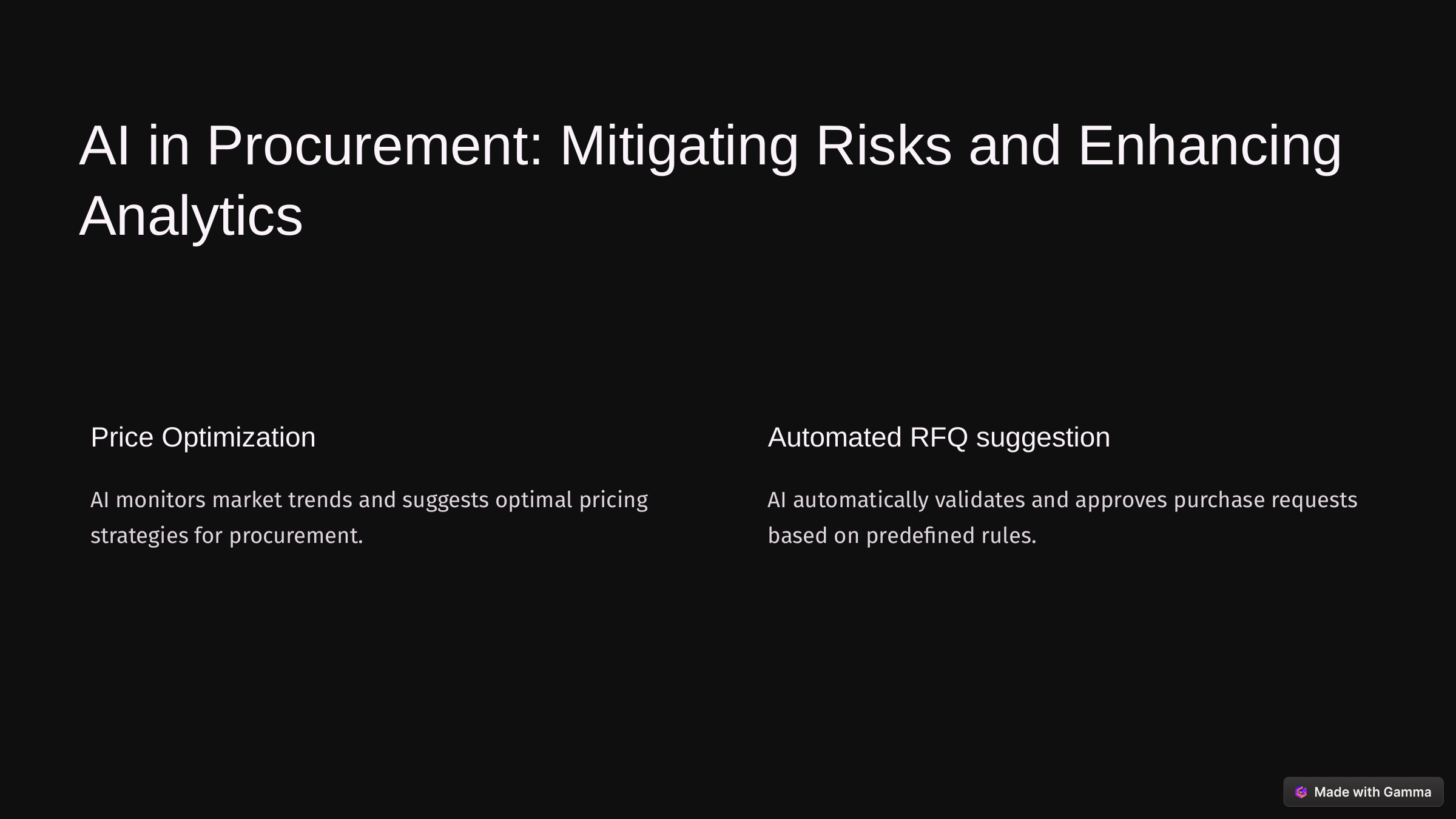

AI in Procurement: Mitigating Risks and Enhancing Analytics
Price Optimization
Automated RFQ suggestion
AI monitors market trends and suggests optimal pricing strategies for procurement.
AI automatically validates and approves purchase requests based on predefined rules.